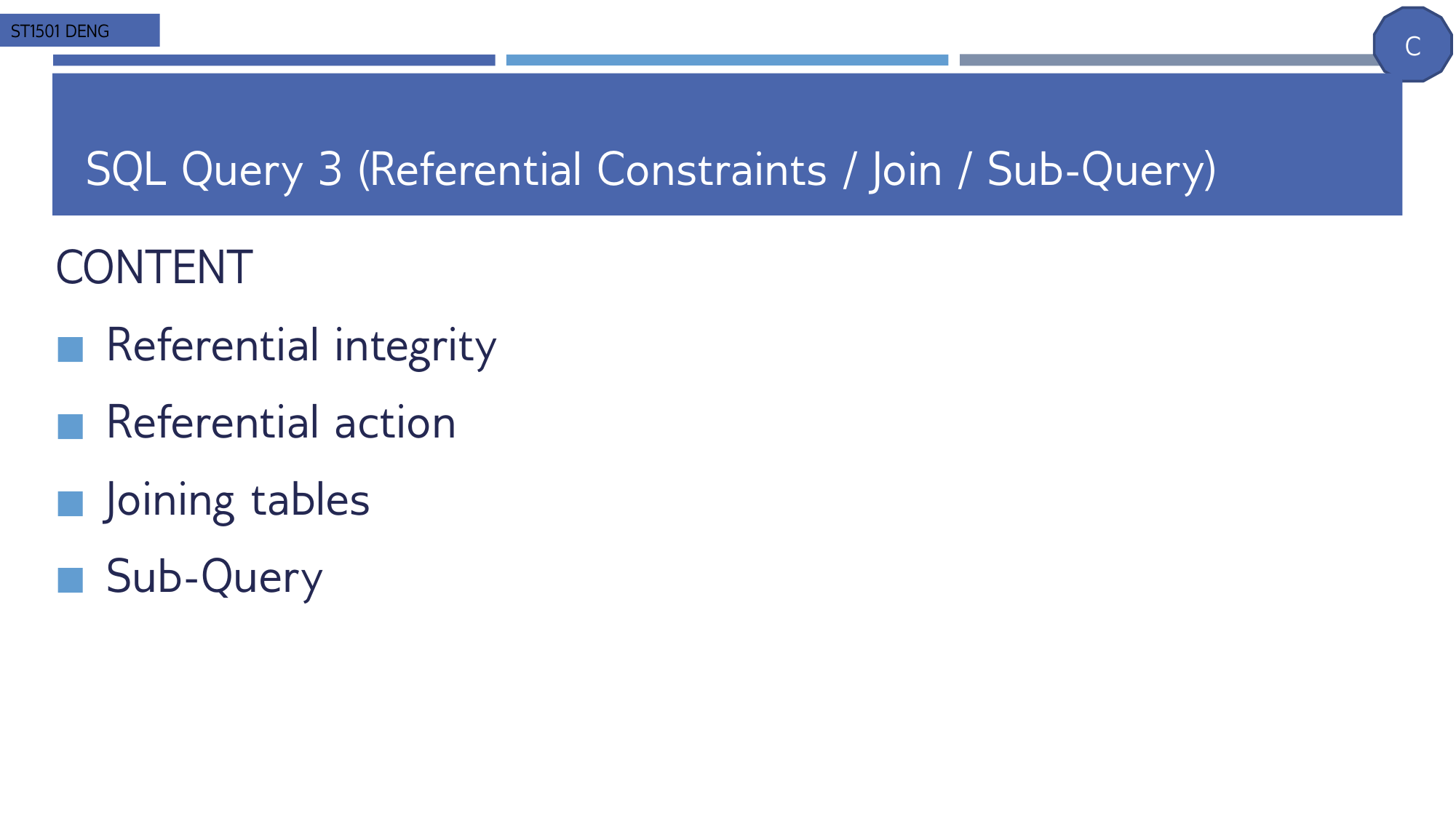

# SQL Query 3 (Referential Constraints / Join / Sub-Query)

CONTENT
 Referential integrity
 Referential action
 Joining tables
 Sub-Query